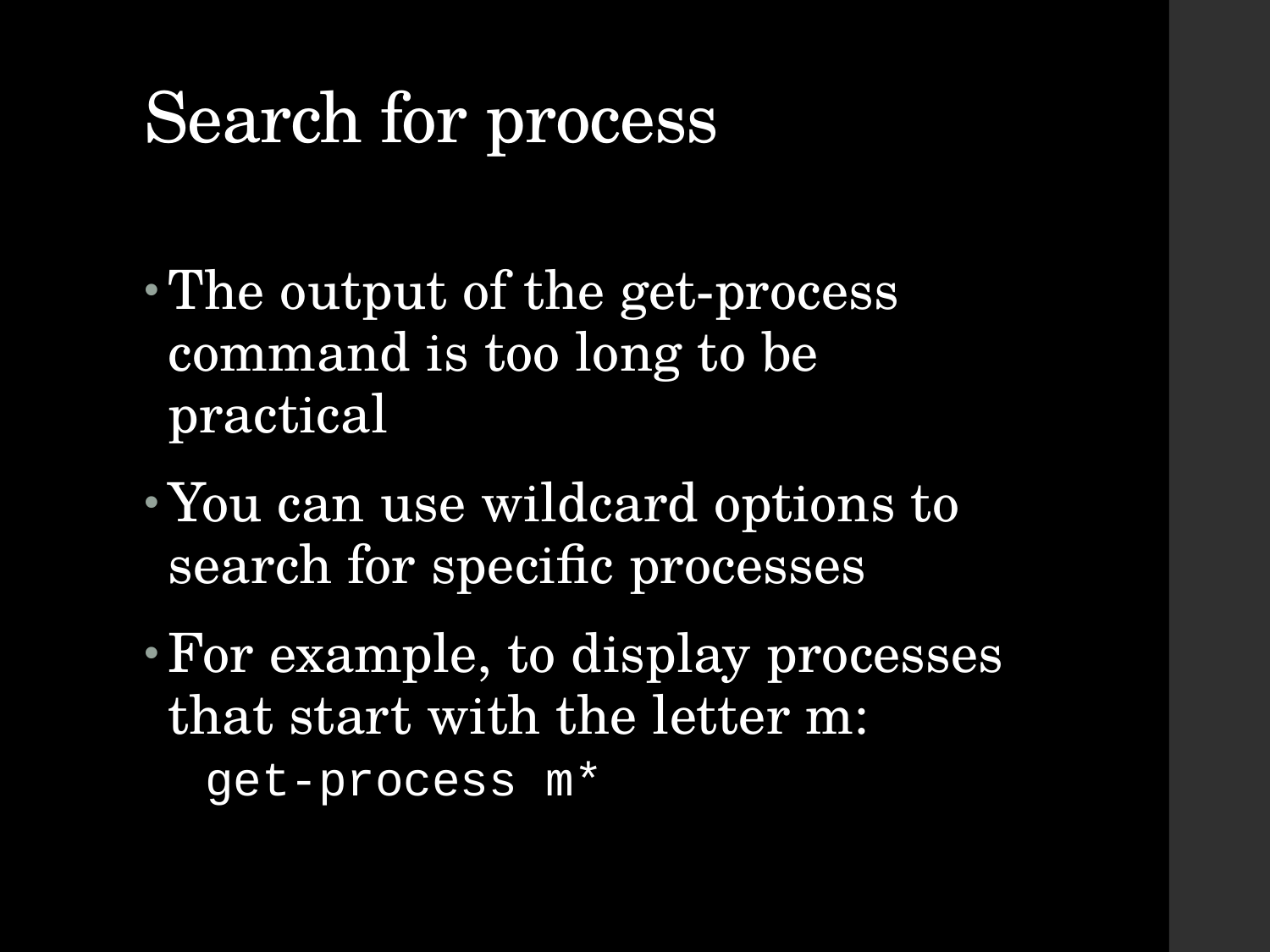

# Search for process
The output of the get-process command is too long to be practical
You can use wildcard options to search for specific processes
For example, to display processes that start with the letter m:
get-process m*